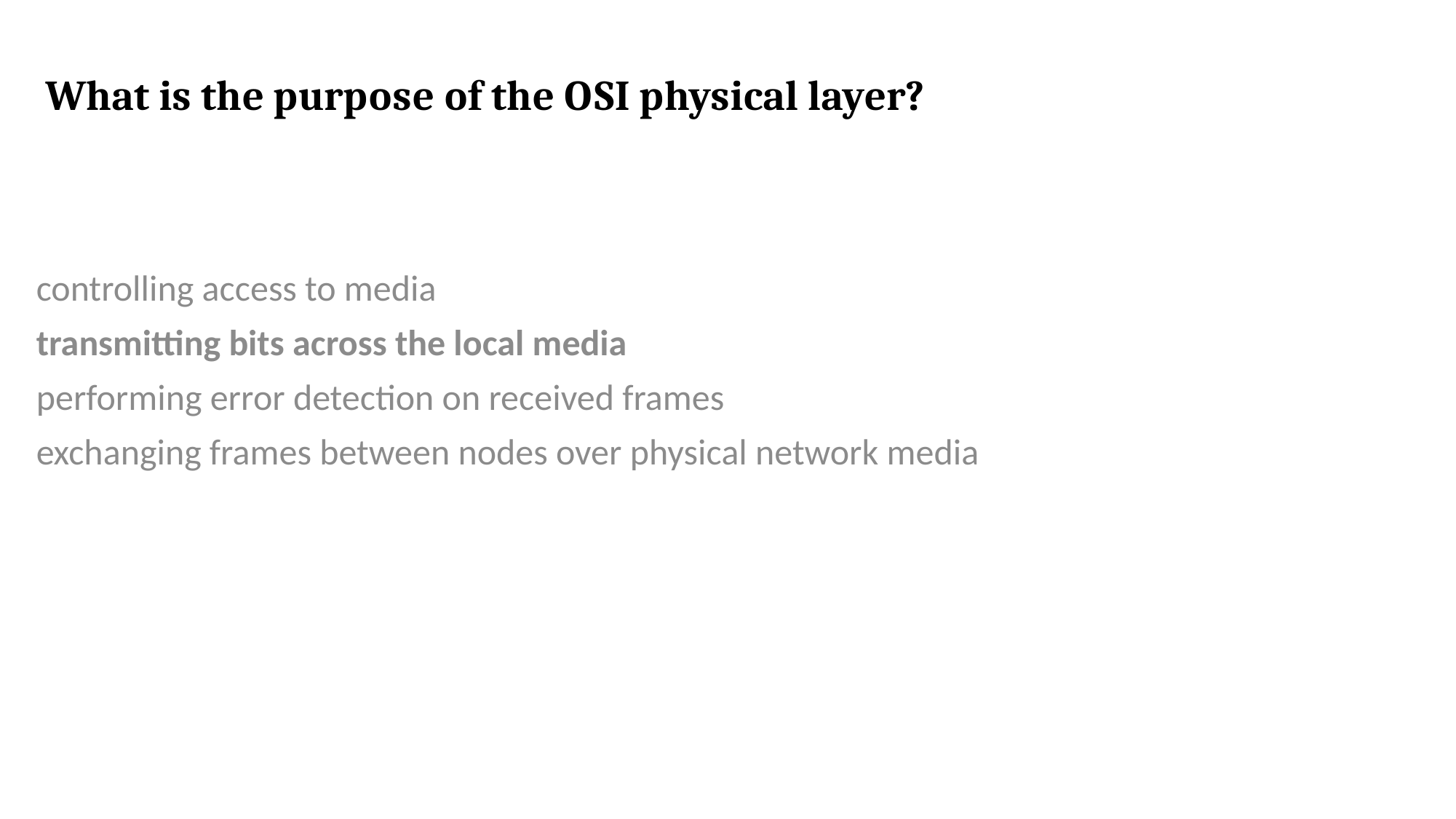

# What is the purpose of the OSI physical layer?
controlling access to media
transmitting bits across the local media
performing error detection on received frames
exchanging frames between nodes over physical network media